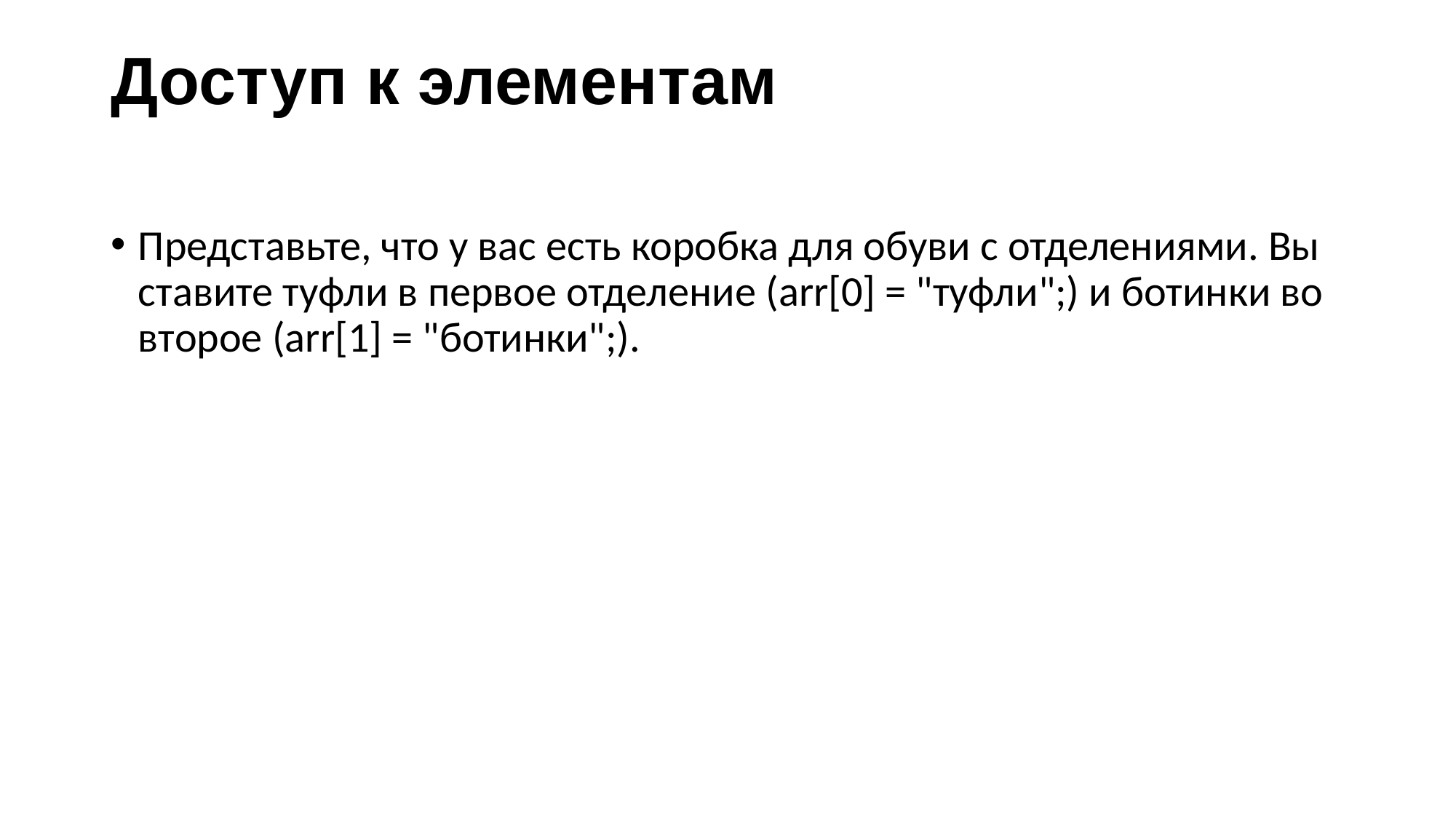

# Доступ к элементам
Представьте, что у вас есть коробка для обуви с отделениями. Вы ставите туфли в первое отделение (arr[0] = "туфли";) и ботинки во второе (arr[1] = "ботинки";).